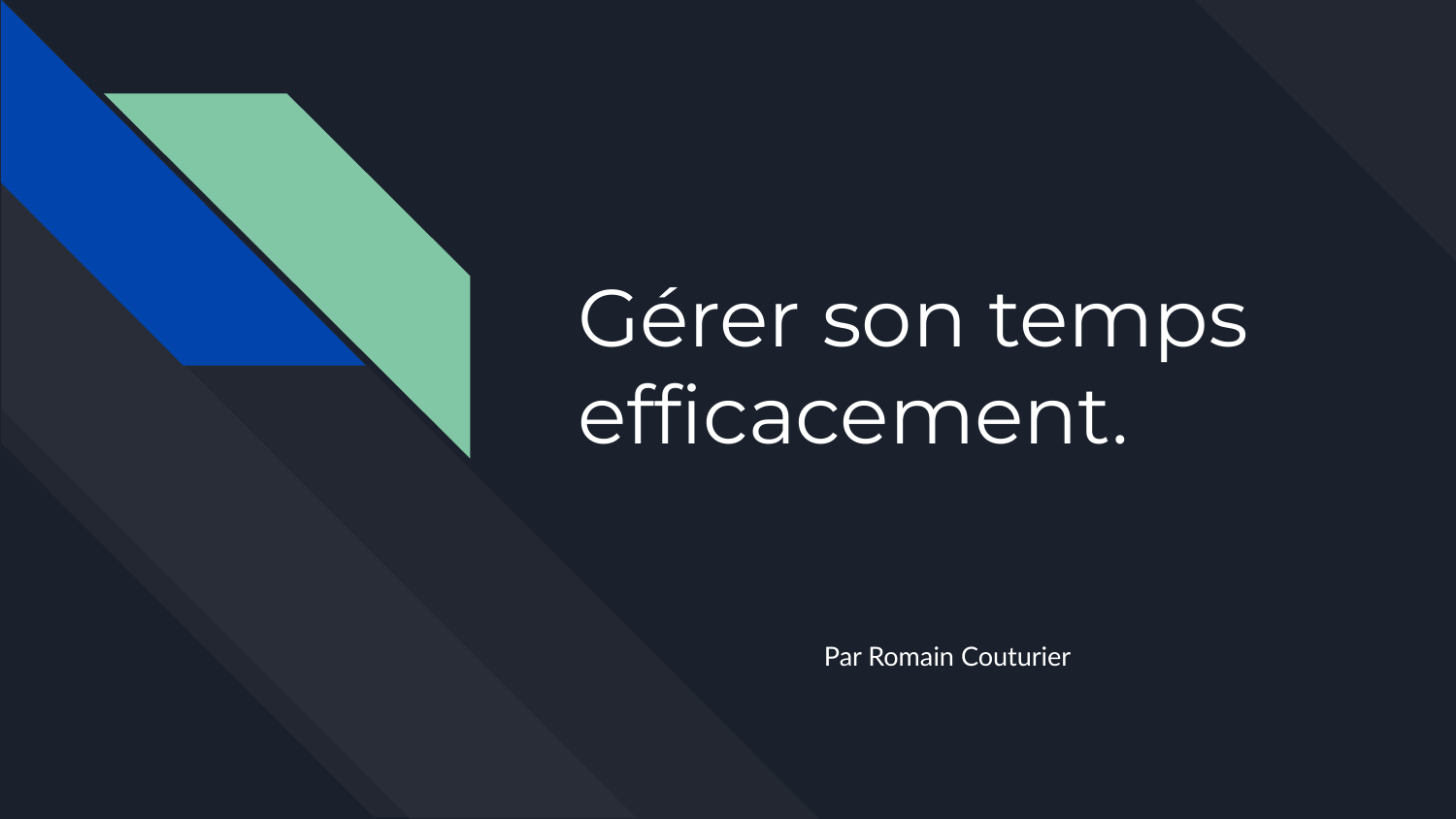

# Gérer son temps efficacement.
Par Romain Couturier